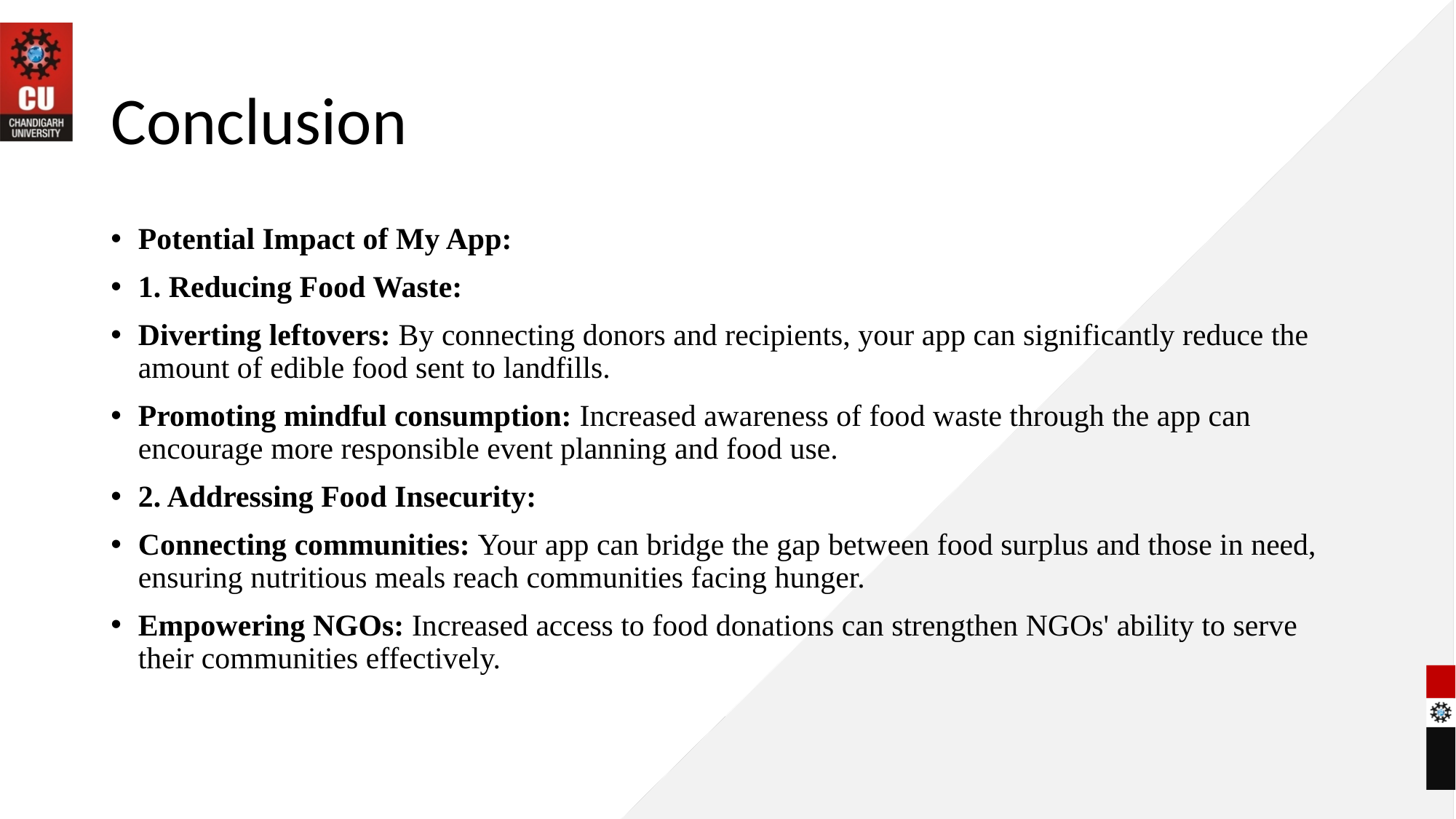

# Conclusion
Potential Impact of My App:
1. Reducing Food Waste:
Diverting leftovers: By connecting donors and recipients, your app can significantly reduce the amount of edible food sent to landfills.
Promoting mindful consumption: Increased awareness of food waste through the app can encourage more responsible event planning and food use.
2. Addressing Food Insecurity:
Connecting communities: Your app can bridge the gap between food surplus and those in need, ensuring nutritious meals reach communities facing hunger.
Empowering NGOs: Increased access to food donations can strengthen NGOs' ability to serve their communities effectively.

10